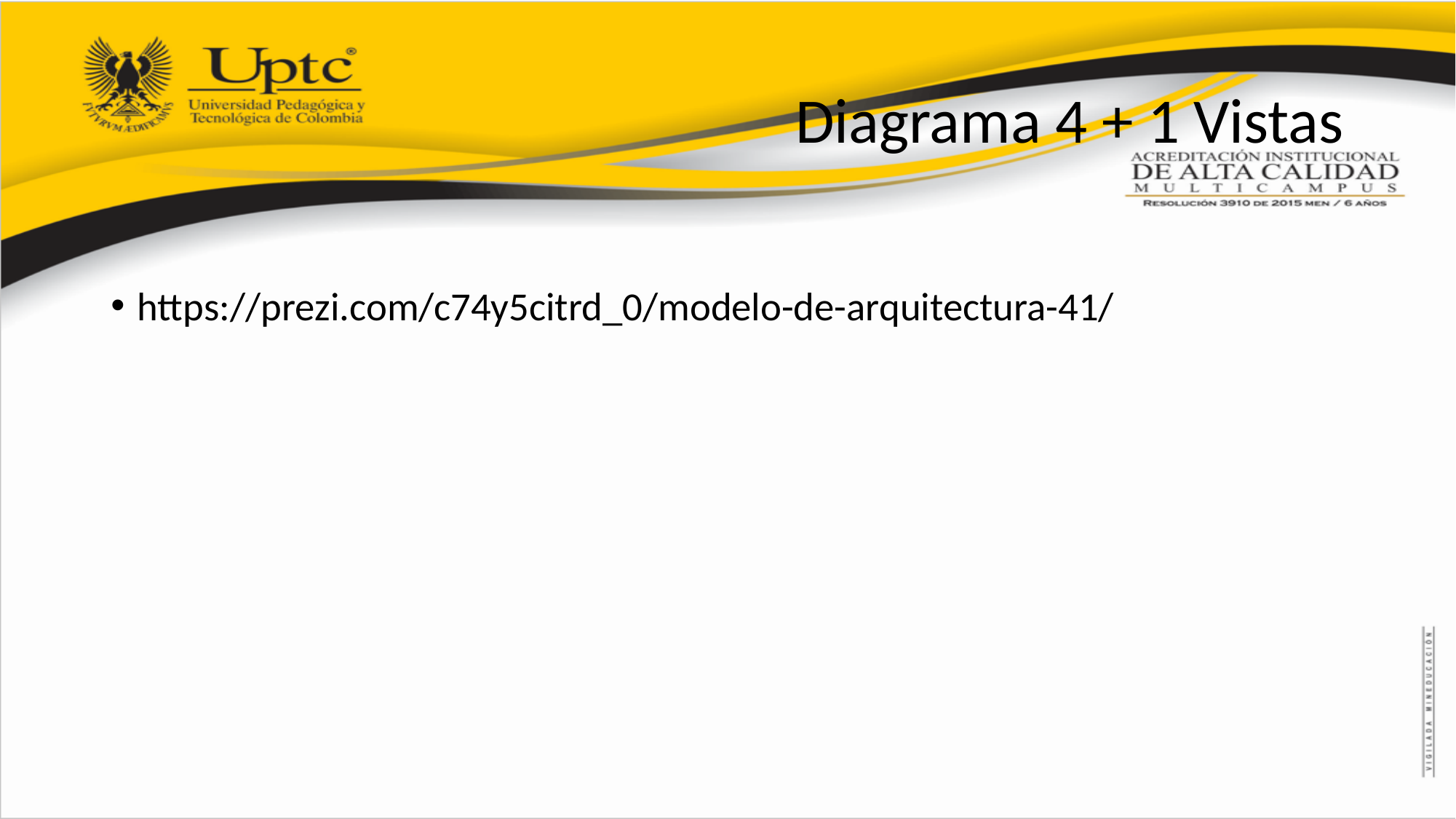

# Diagrama 4 + 1 Vistas

https://prezi.com/c74y5citrd_0/modelo-de-arquitectura-41/